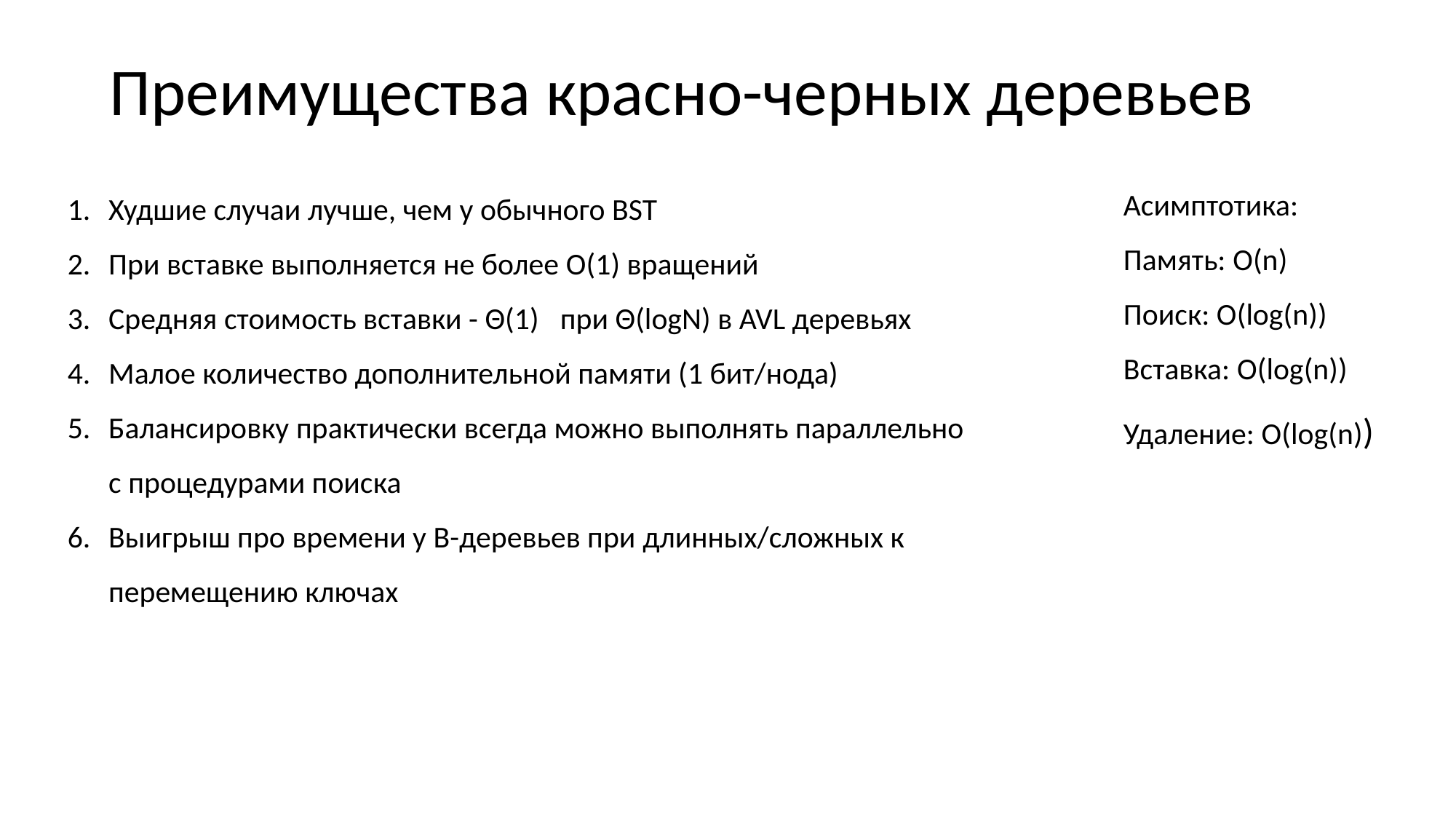

# Преимущества красно-черных деревьев
Асимптотика:
Память: O(n)
Поиск: O(log(n))
Вставка: O(log(n))
Удаление: O(log(n))
Худшие случаи лучше, чем у обычного BST
При вставке выполняется не более O(1) вращений
Средняя стоимость вставки - Θ(1)   при Θ(logN) в AVL деревьях
Малое количество дополнительной памяти (1 бит/нода)
Балансировку практически всегда можно выполнять параллельно с процедурами поиска
Выигрыш про времени у B-деревьев при длинных/сложных к перемещению ключах